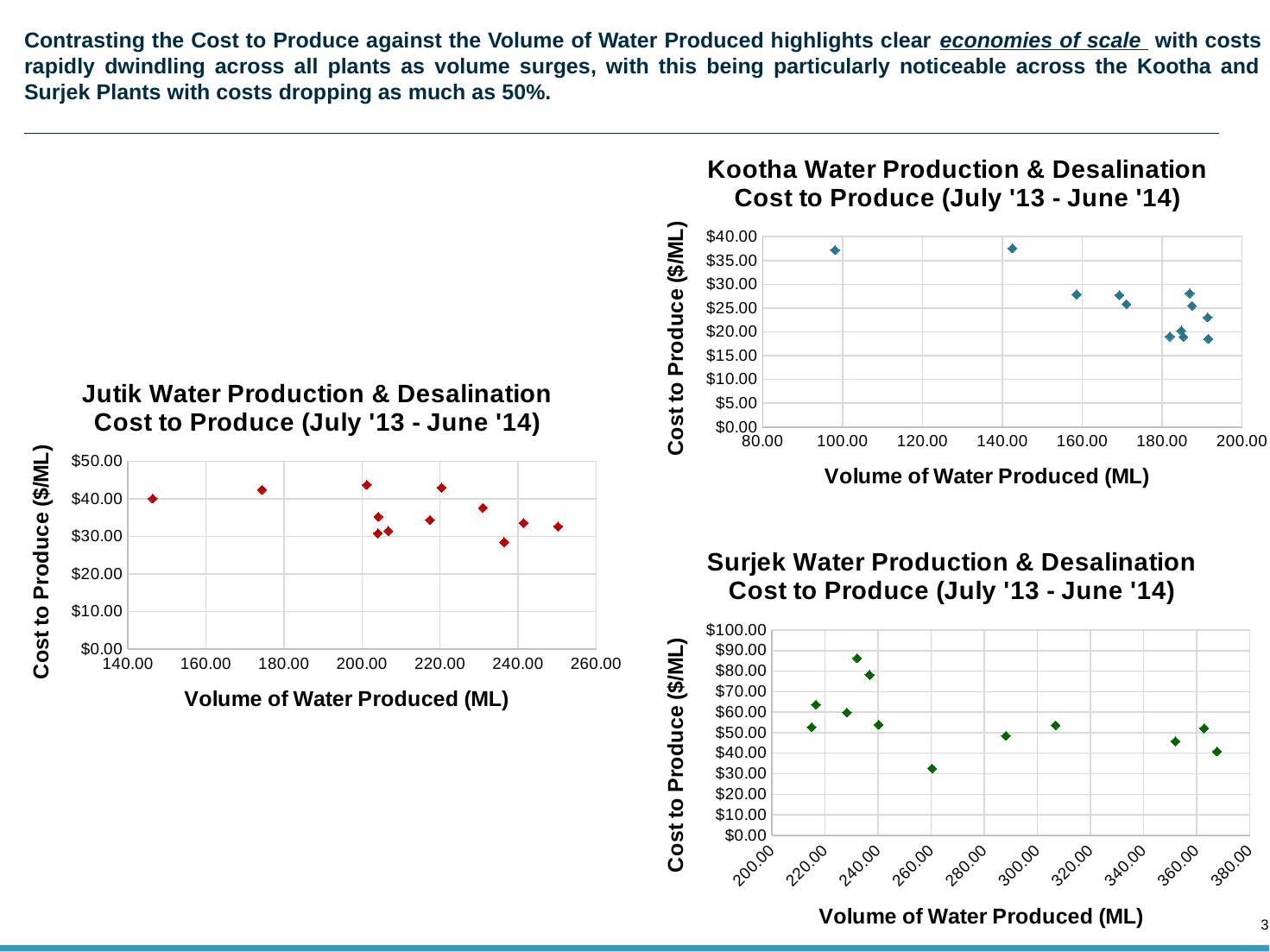

# Contrasting the Cost to Produce against the Volume of Water Produced highlights clear economies of scale  with costs rapidly dwindling across all plants as volume surges, with this being particularly noticeable across the Kootha and Surjek Plants with costs dropping as much as 50%.

### Chart: Kootha Water Production & Desalination Cost to Produce (July '13 - June '14)

| Category |  |
|---|---|

### Chart: Jutik Water Production & Desalination Cost to Produce (July '13 - June '14)

| Category |  |
|---|---|

### Chart: Surjek Water Production & Desalination Cost to Produce (July '13 - June '14)

| Category |  |
|---|---|